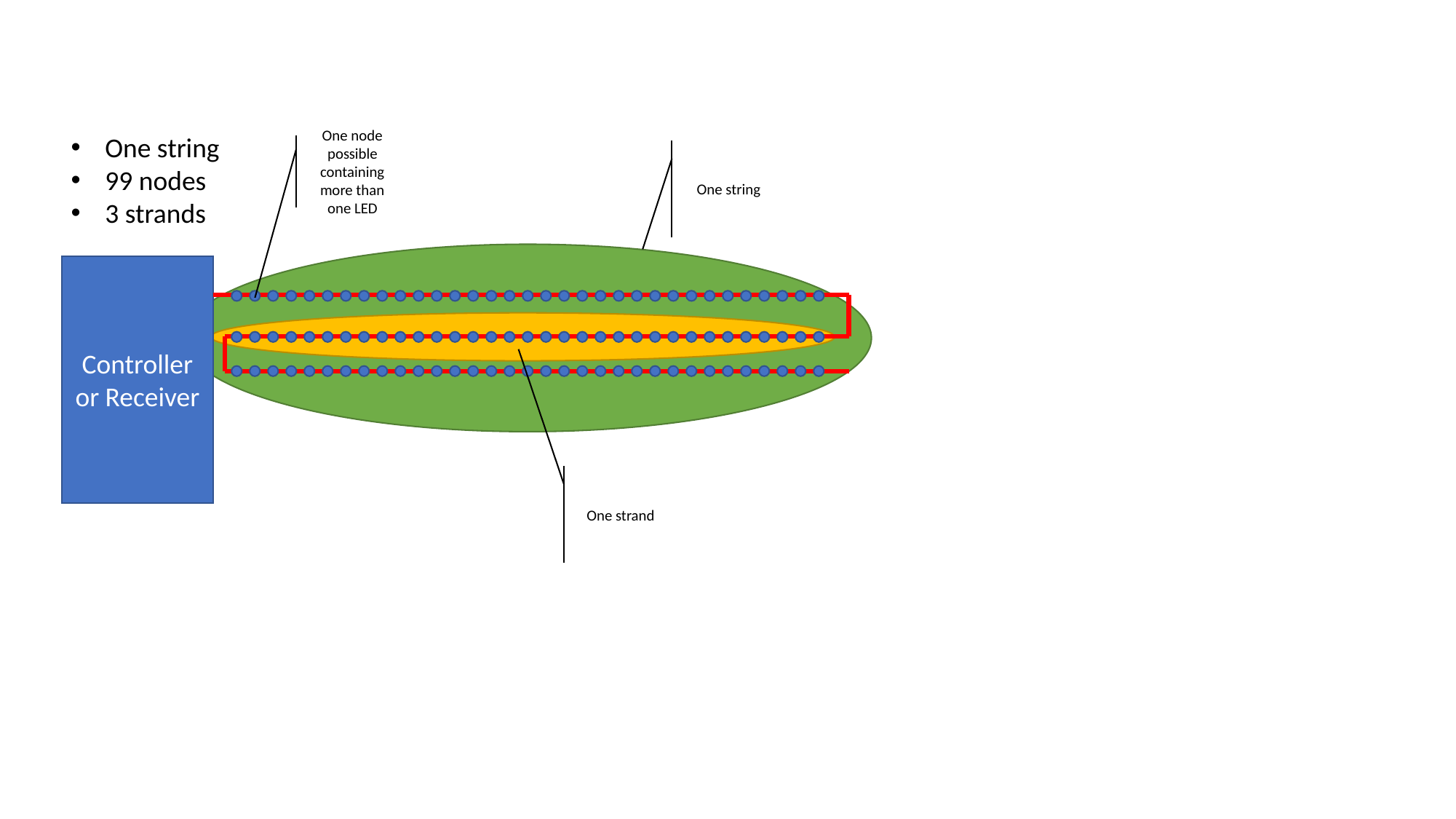

One string
99 nodes
3 strands
One node possible containing more than one LED
One string

Controller or Receiver

One strand